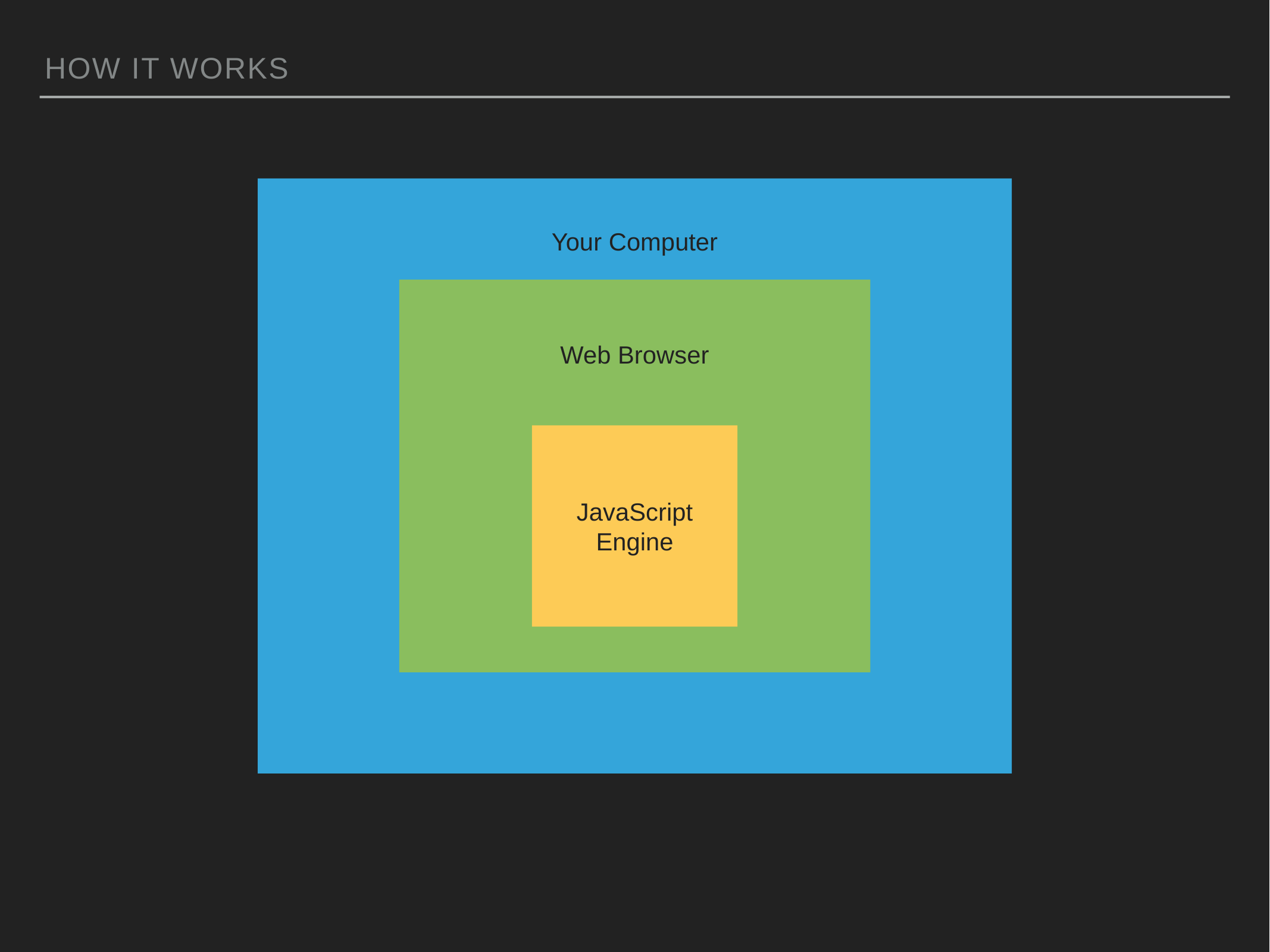

How it works

Your Computer

Web Browser

JavaScript
Engine